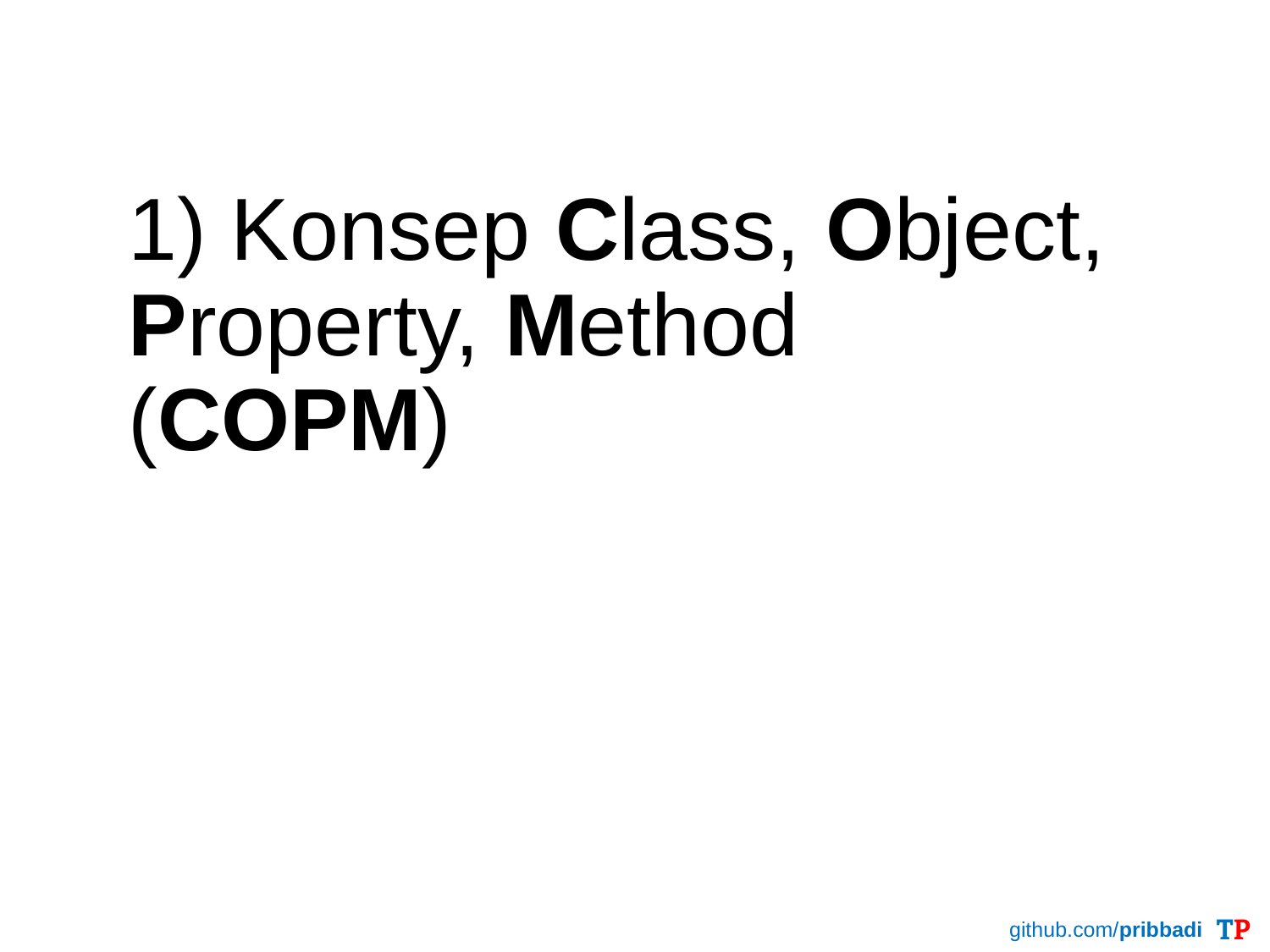

# 1) Konsep Class, Object, Property, Method (COPM)